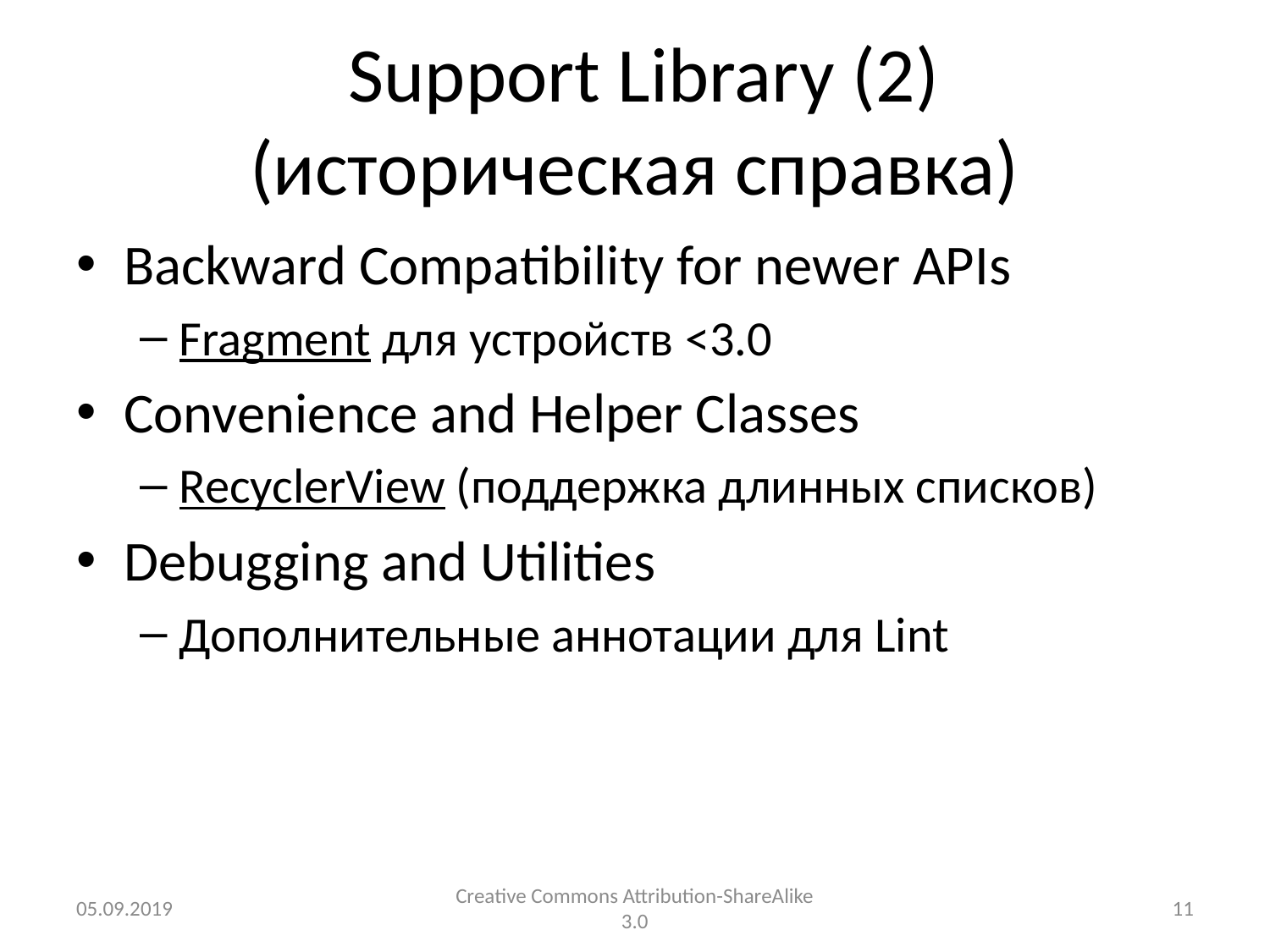

# Support Library (2) (историческая справка)
Backward Compatibility for newer APIs
Fragment для устройств <3.0
Convenience and Helper Classes
RecyclerView (поддержка длинных списков)
Debugging and Utilities
Дополнительные аннотации для Lint

05.09.2019
Creative Commons Attribution-ShareAlike 3.0
11